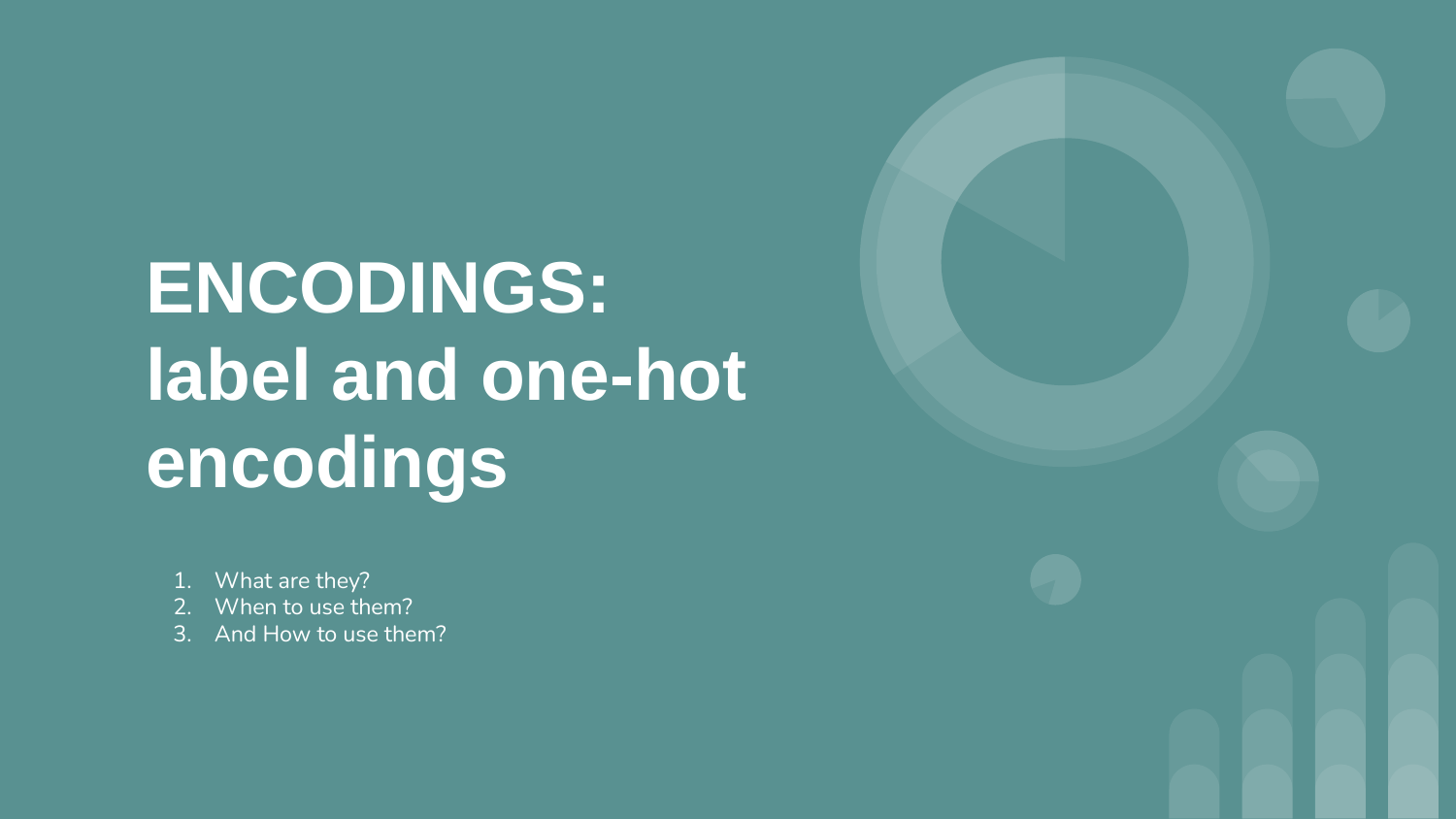

# ENCODINGS: label and one-hot encodings
What are they?
When to use them?
And How to use them?